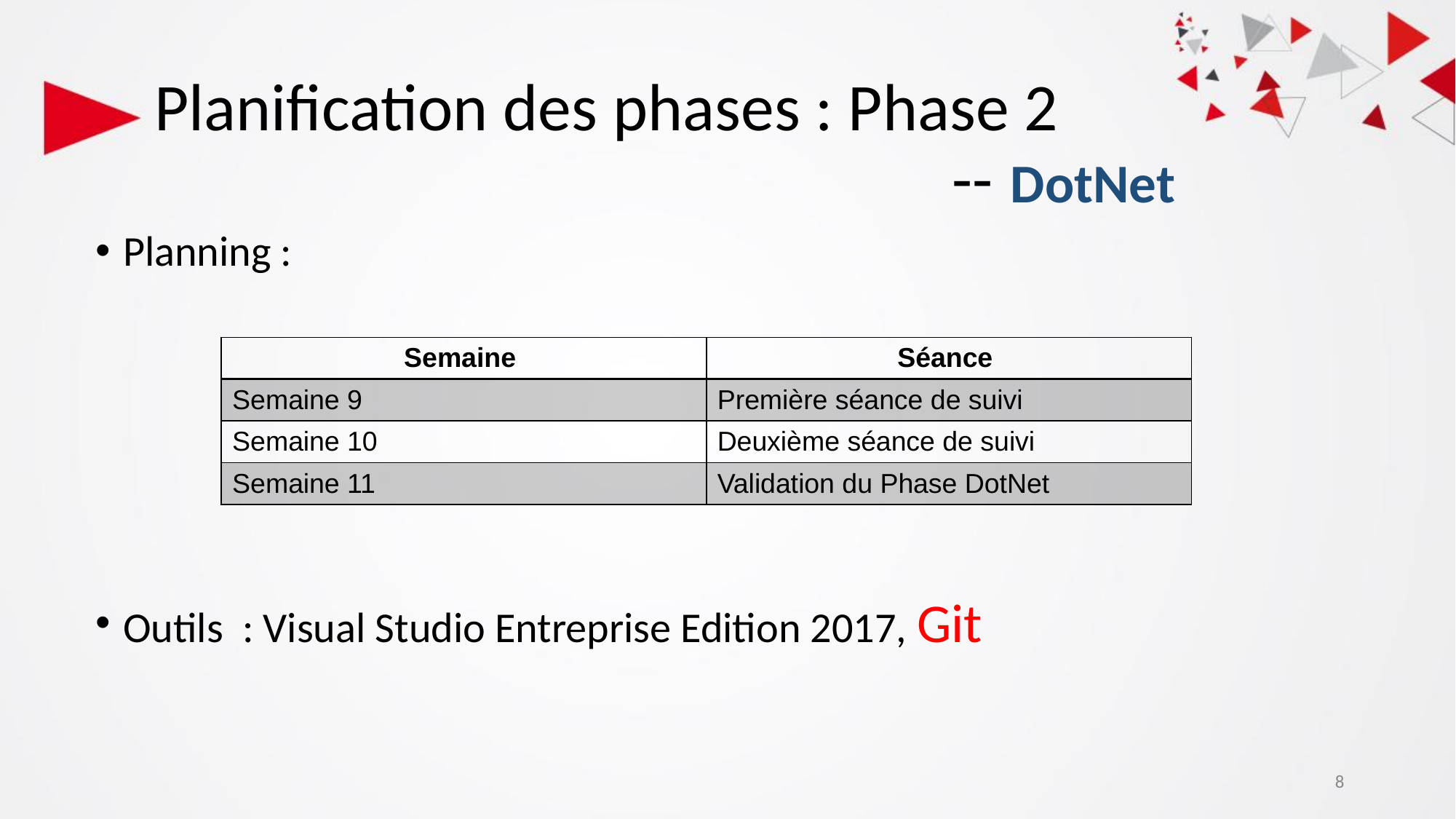

# Planification des phases : Phase 2 -- DotNet
Planning :

Outils  : Visual Studio Entreprise Edition 2017, Git

| Semaine | Séance |
| --- | --- |
| Semaine 9 | Première séance de suivi |
| Semaine 10 | Deuxième séance de suivi |
| Semaine 11 | Validation du Phase DotNet |
8